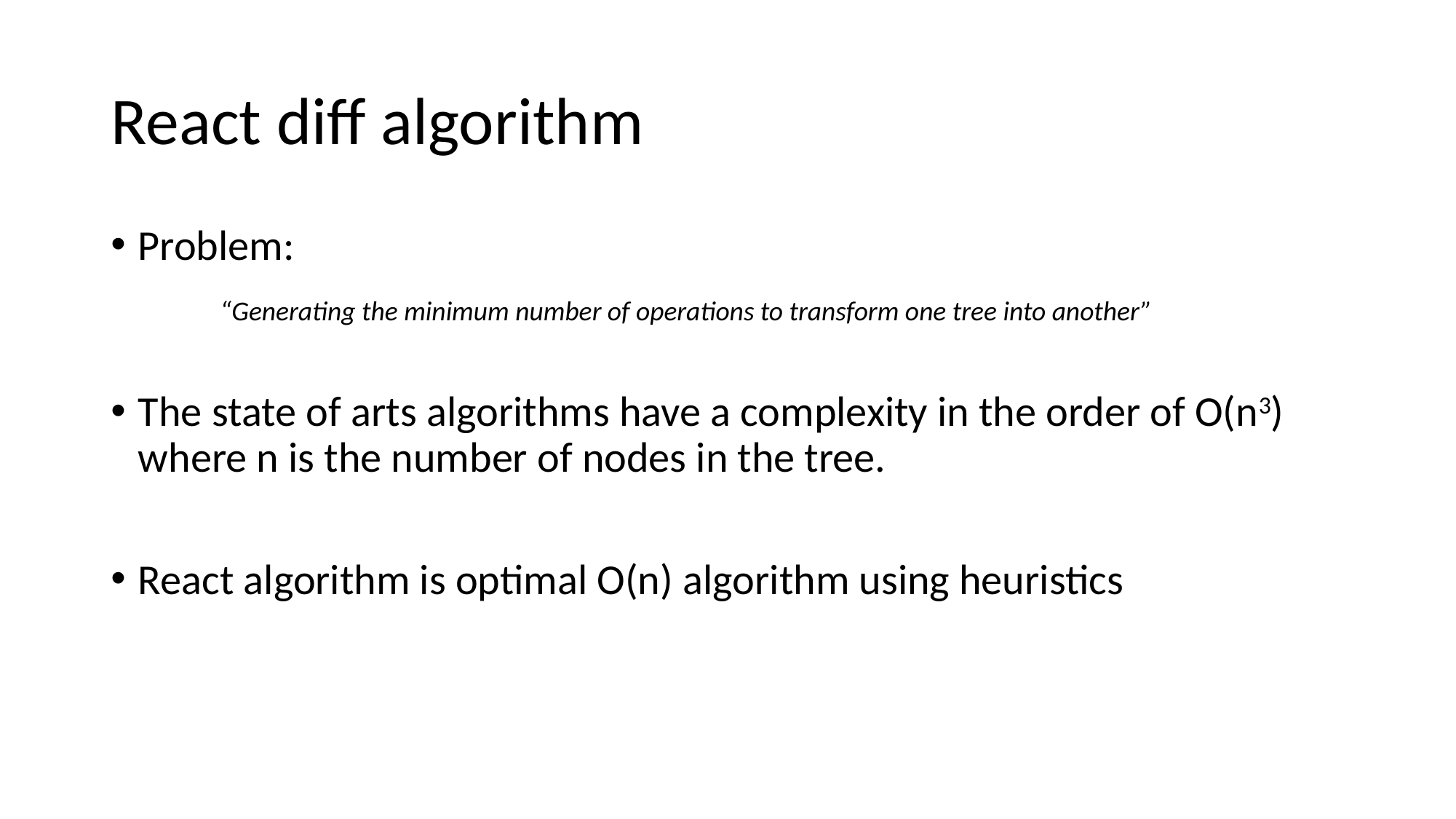

# React diff algorithm
Problem:
	“Generating the minimum number of operations to transform one tree into another”

The state of arts algorithms have a complexity in the order of O(n3) where n is the number of nodes in the tree.

React algorithm is optimal O(n) algorithm using heuristics